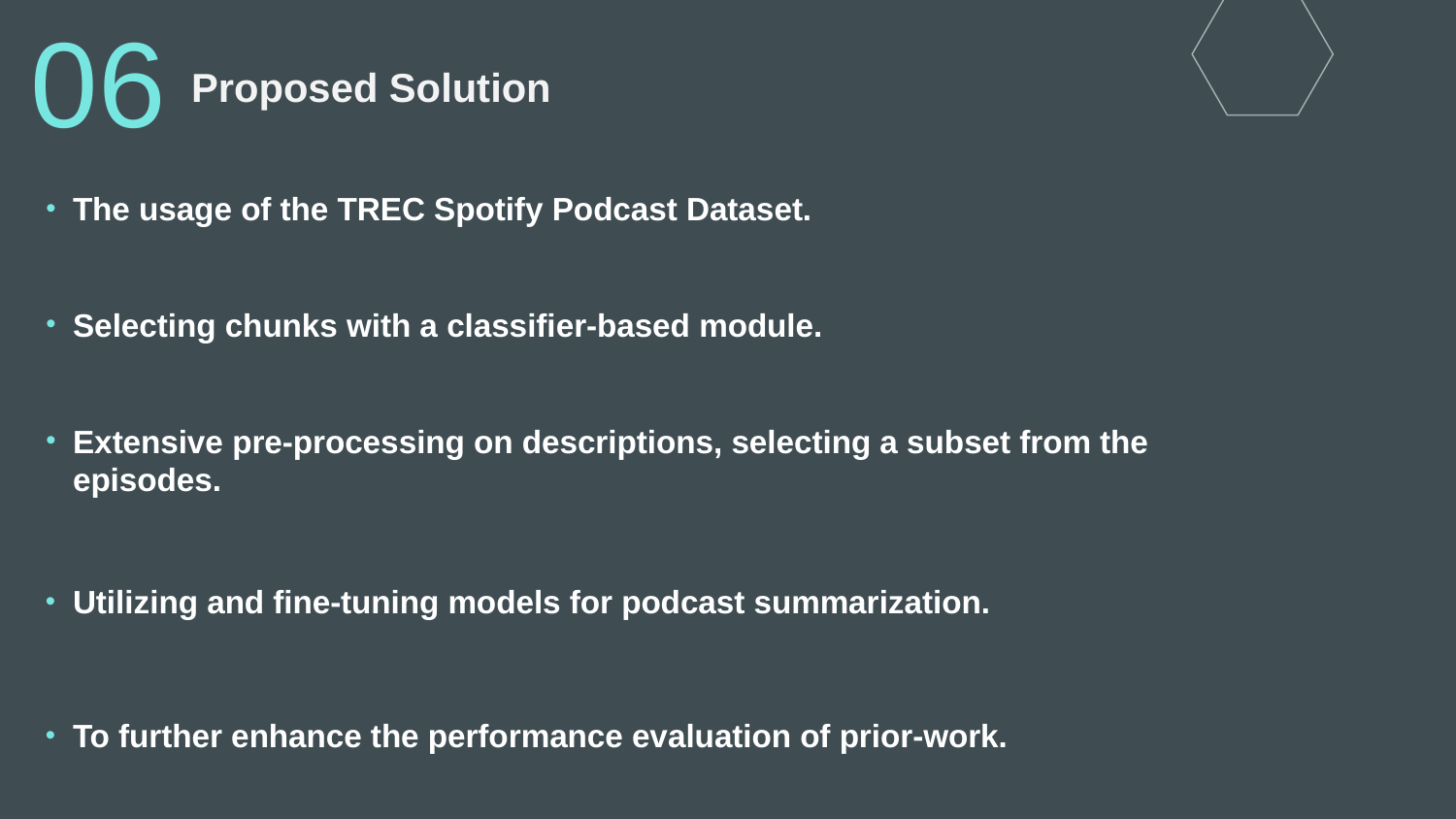

06

# Proposed Solution
The usage of the TREC Spotify Podcast Dataset.

Selecting chunks with a classifier-based module.

Extensive pre-processing on descriptions, selecting a subset from the episodes.

Utilizing and fine-tuning models for podcast summarization.

To further enhance the performance evaluation of prior-work.